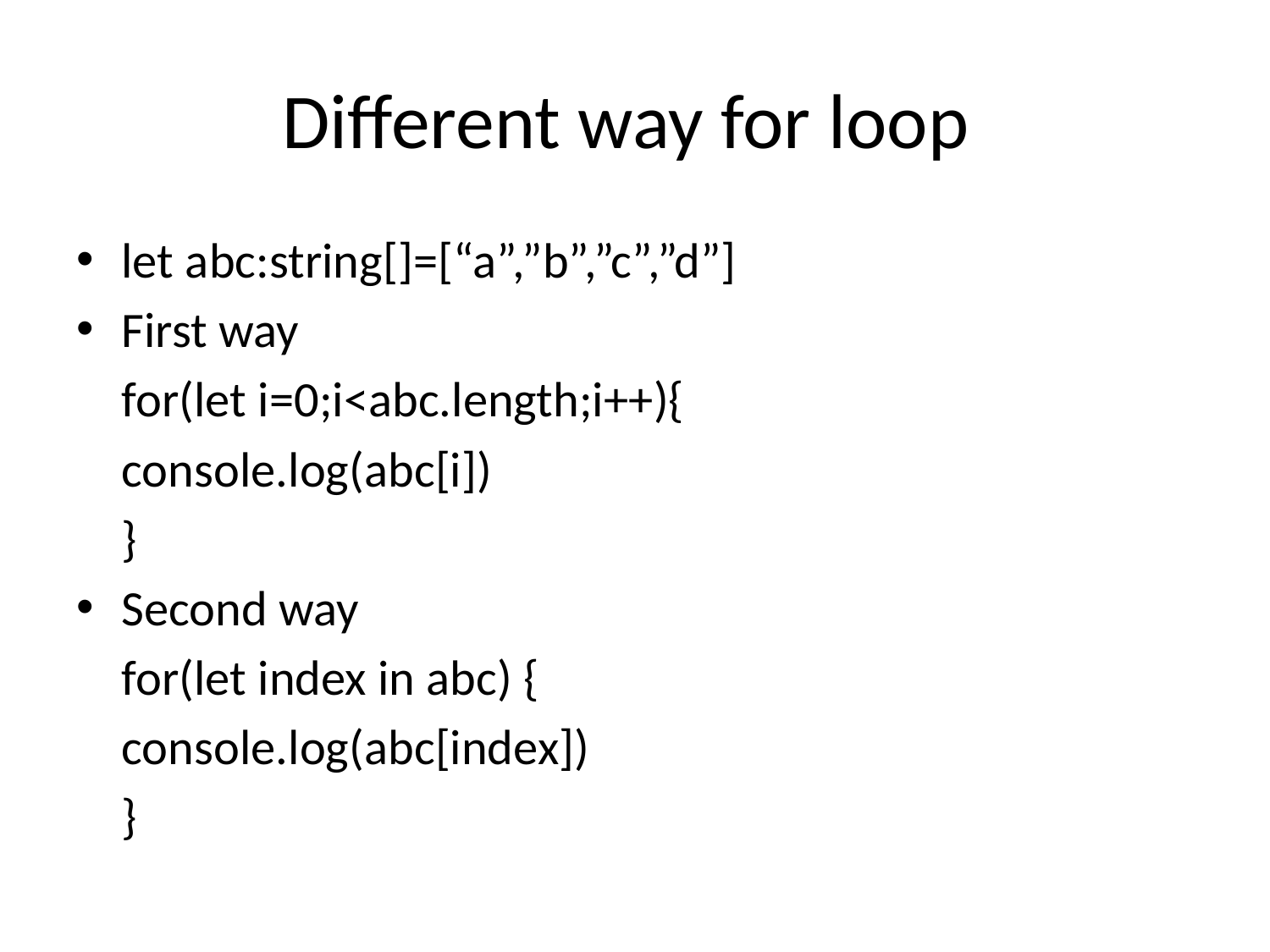

# Different way for loop
let abc:string[]=[“a”,”b”,”c”,”d”]
First way
	for(let i=0;i<abc.length;i++){
	console.log(abc[i])
	}
Second way
	for(let index in abc) {
	console.log(abc[index])
	}